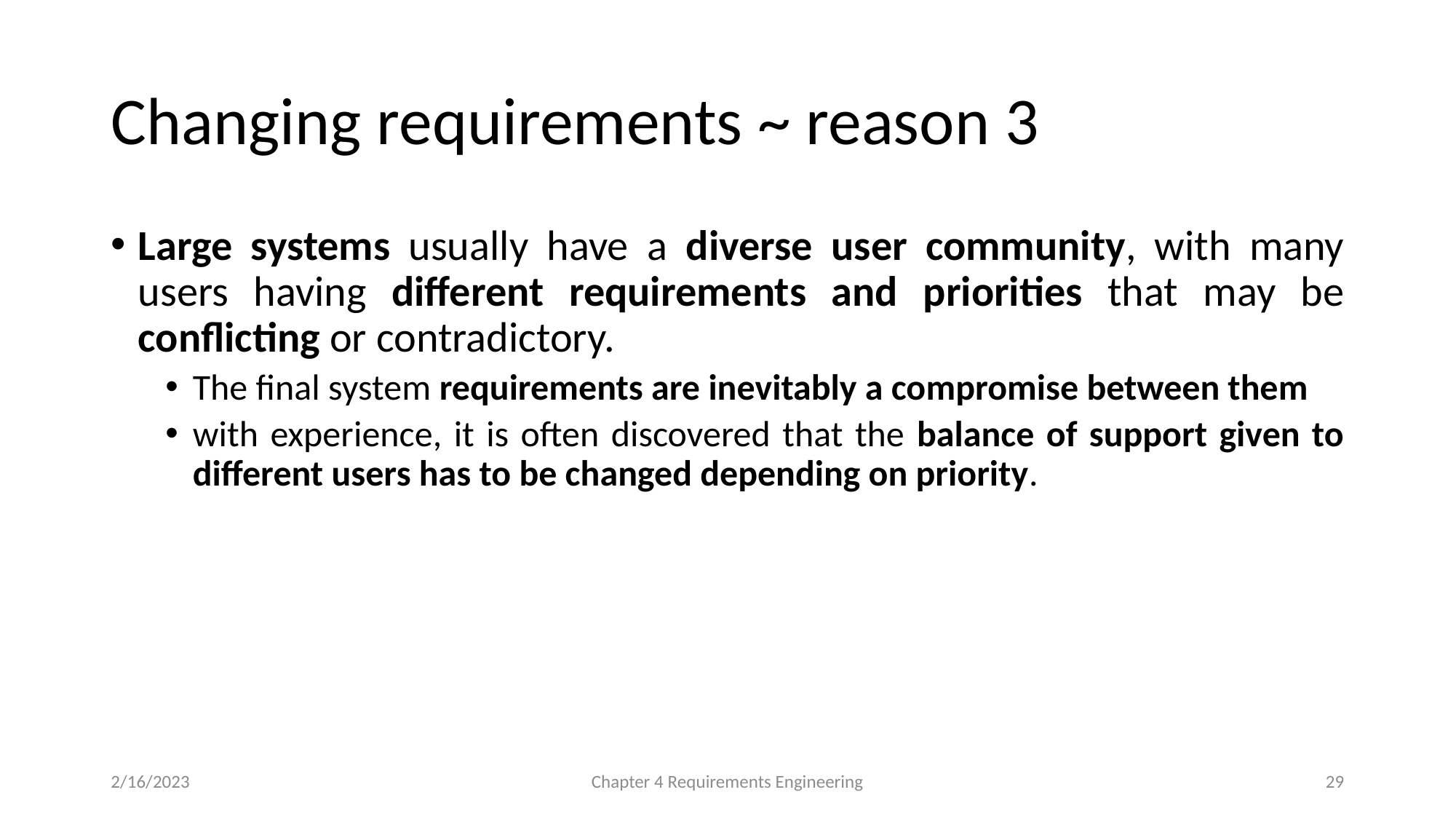

# Changing requirements ~ reason 3
Large systems usually have a diverse user community, with many users having different requirements and priorities that may be conflicting or contradictory.
The final system requirements are inevitably a compromise between them
with experience, it is often discovered that the balance of support given to different users has to be changed depending on priority.

2/16/2023
Chapter 4 Requirements Engineering
29